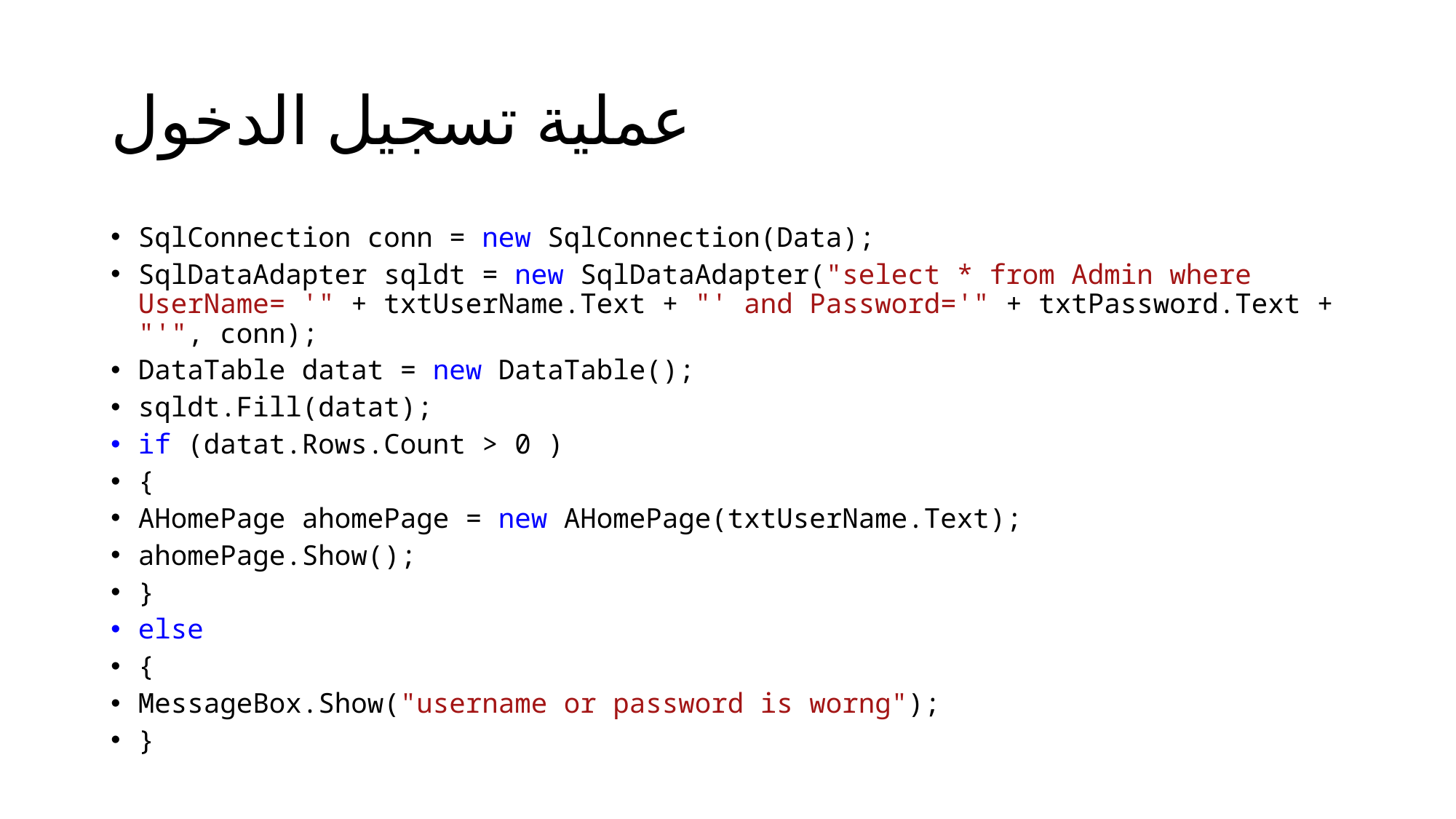

# عملية تسجيل الدخول
SqlConnection conn = new SqlConnection(Data);
SqlDataAdapter sqldt = new SqlDataAdapter("select * from Admin where UserName= '" + txtUserName.Text + "' and Password='" + txtPassword.Text + "'", conn);
DataTable datat = new DataTable();
sqldt.Fill(datat);
if (datat.Rows.Count > 0 )
{
AHomePage ahomePage = new AHomePage(txtUserName.Text);
ahomePage.Show();
}
else
{
MessageBox.Show("username or password is worng");
}